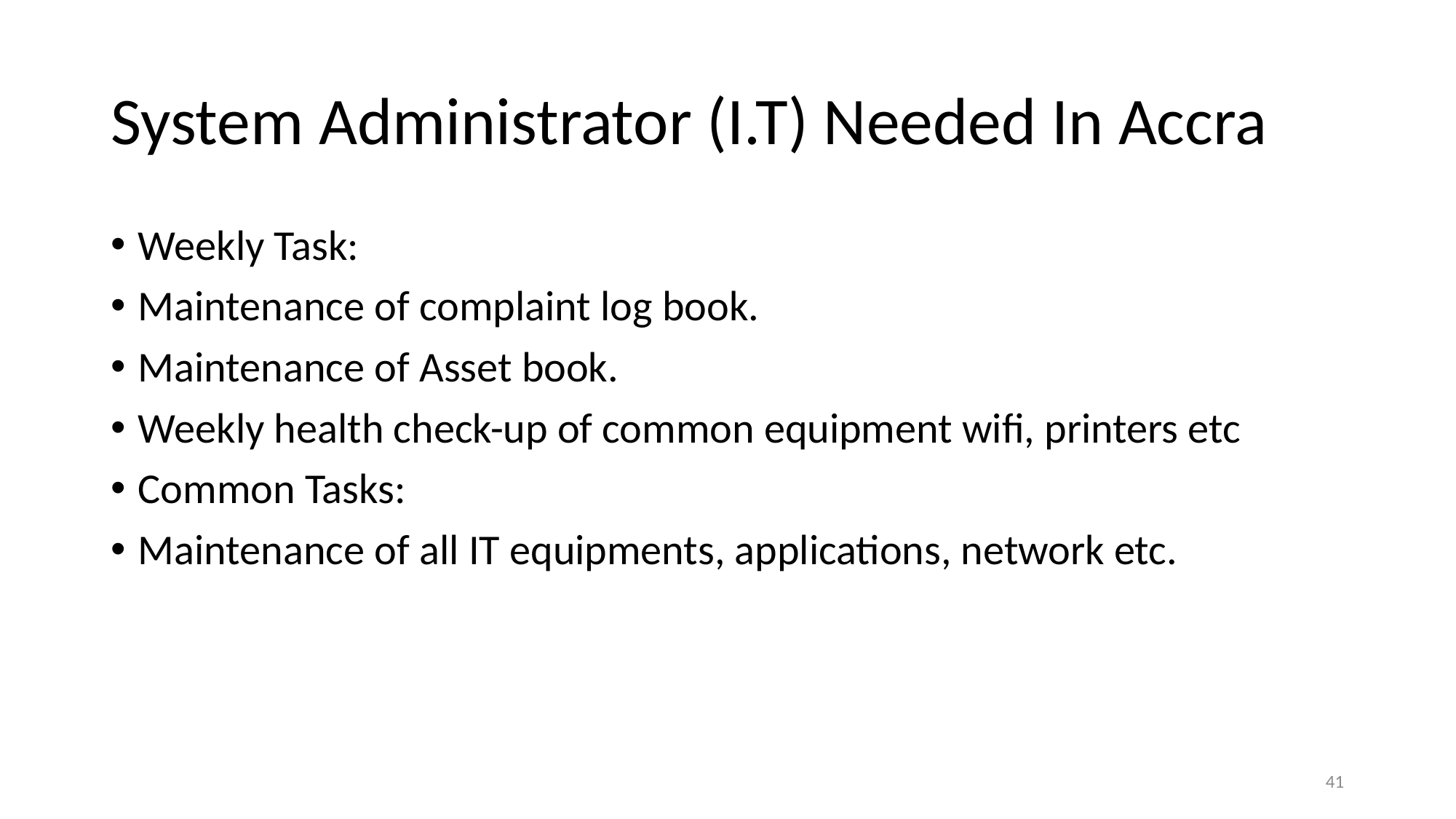

# System Administrator (I.T) Needed In Accra
Weekly Task:
Maintenance of complaint log book.
Maintenance of Asset book.
Weekly health check-up of common equipment wifi, printers etc
Common Tasks:
Maintenance of all IT equipments, applications, network etc.
41